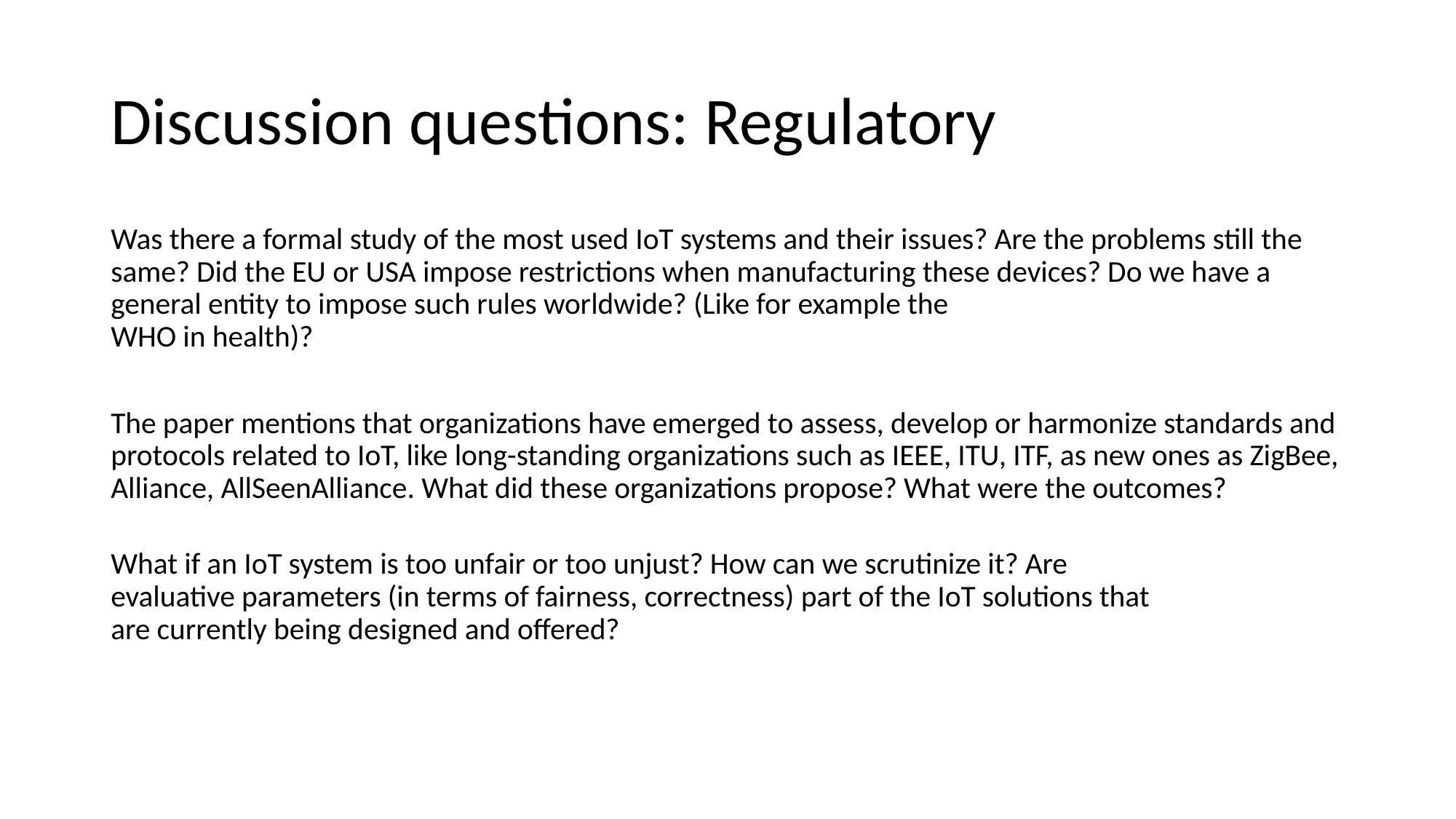

# Discussion questions: Regulatory
Was there a formal study of the most used IoT systems and their issues? Are the problems still the same? Did the EU or USA impose restrictions when manufacturing these devices? Do we have a general entity to impose such rules worldwide? (Like for example the
WHO in health)?

The paper mentions that organizations have emerged to assess, develop or harmonize standards and protocols related to IoT, like long-standing organizations such as IEEE, ITU, ITF, as new ones as ZigBee, Alliance, AllSeenAlliance. What did these organizations propose? What were the outcomes?
What if an IoT system is too unfair or too unjust? How can we scrutinize it? Are
evaluative parameters (in terms of fairness, correctness) part of the IoT solutions that
are currently being designed and offered?